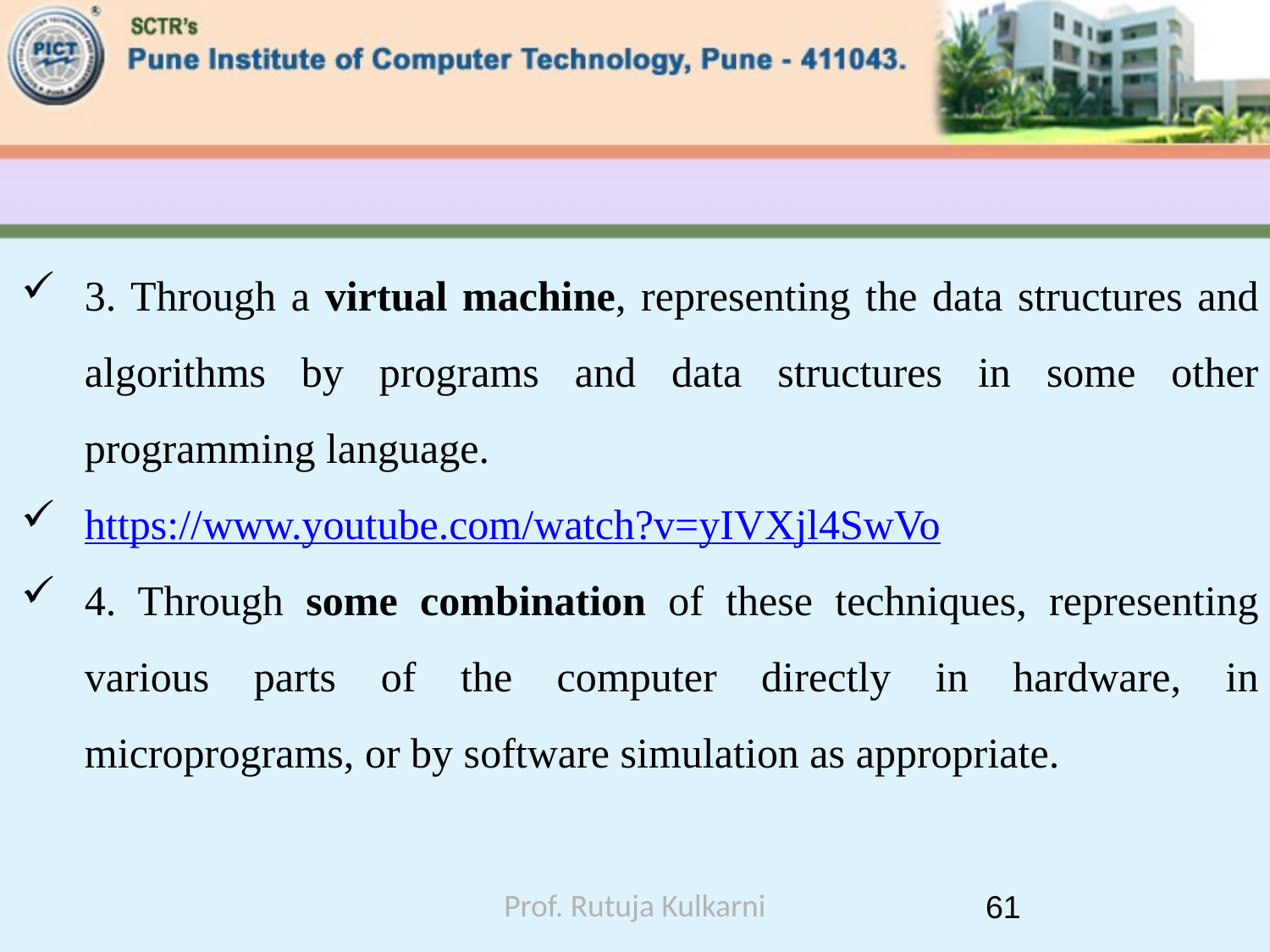

#
3. Through a virtual machine, representing the data structures and algorithms by programs and data structures in some other programming language.
https://www.youtube.com/watch?v=yIVXjl4SwVo
4. Through some combination of these techniques, representing various parts of the computer directly in hardware, in microprograms, or by software simulation as appropriate.

Prof. Rutuja Kulkarni
61